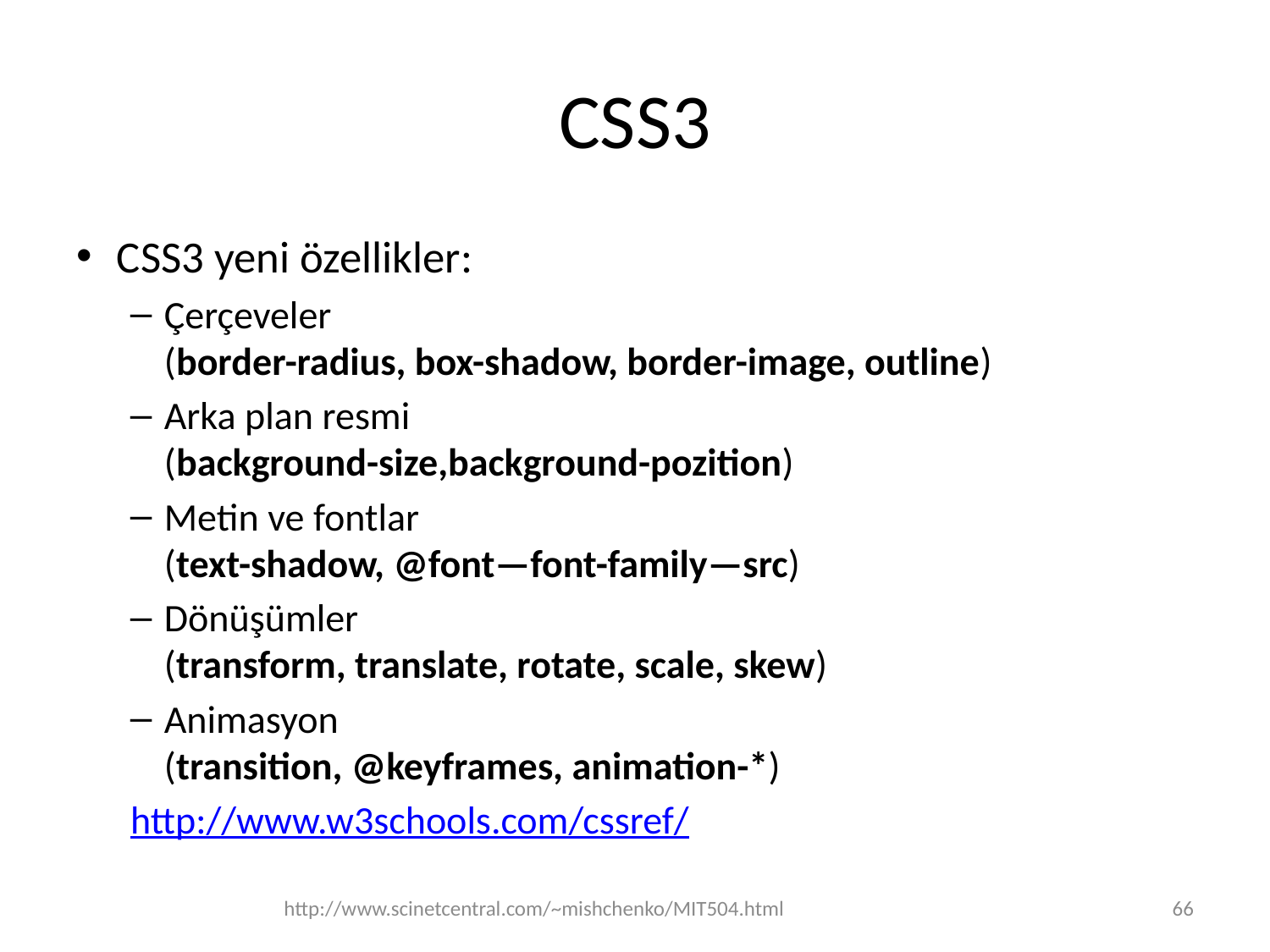

# CSS3
CSS3 yeni özellikler:
Çerçeveler
(border-radius, box-shadow, border-image, outline)
Arka plan resmi
(background-size,background-pozition)
Metin ve fontlar
(text-shadow, @font—font-family—src)
Dönüşümler
(transform, translate, rotate, scale, skew)
Animasyon
(transition, @keyframes, animation-*)
http://www.w3schools.com/cssref/
http://www.scinetcentral.com/~mishchenko/MIT504.html
66